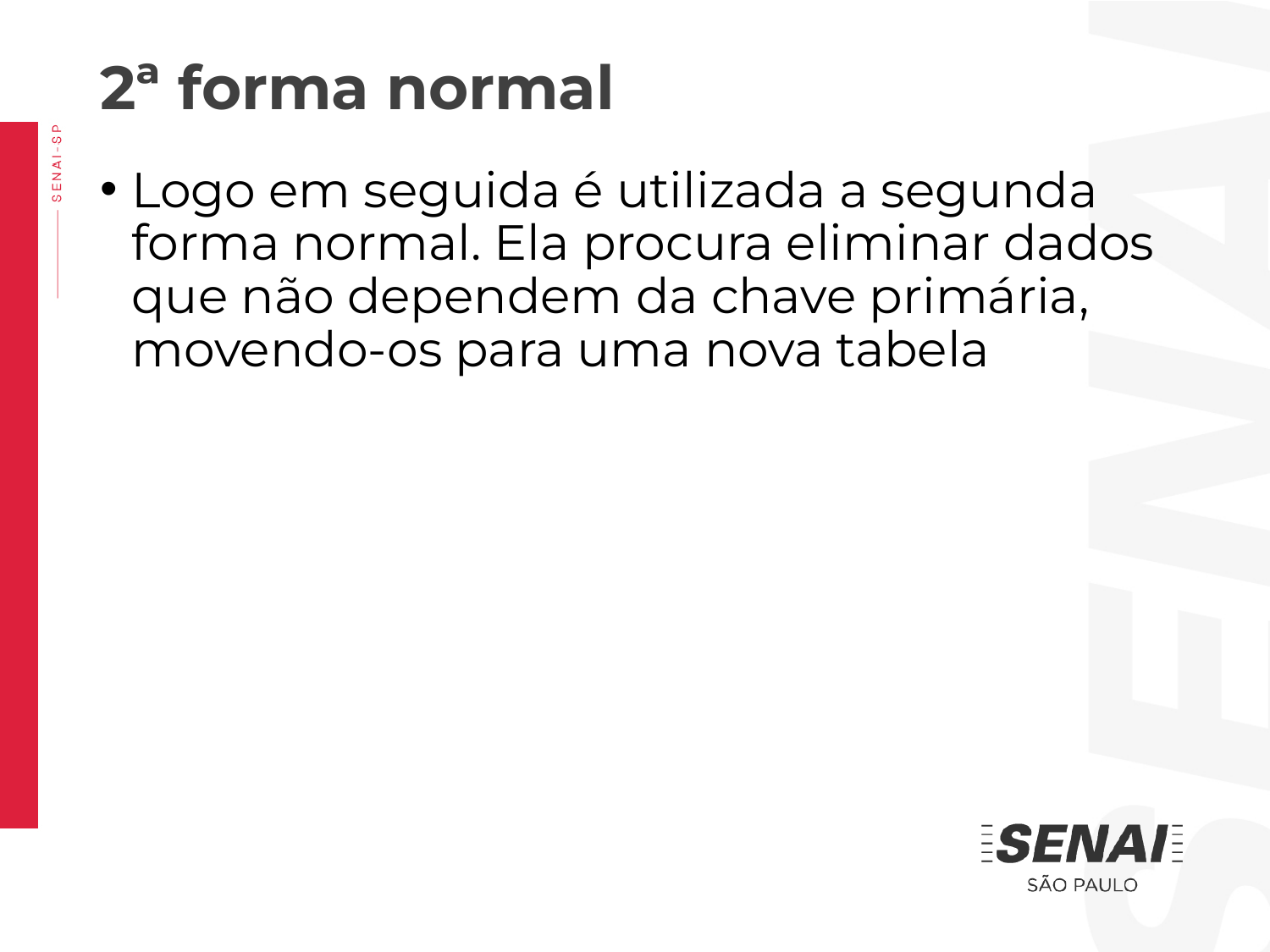

2ª forma normal
Logo em seguida é utilizada a segunda forma normal. Ela procura eliminar dados que não dependem da chave primária, movendo-os para uma nova tabela